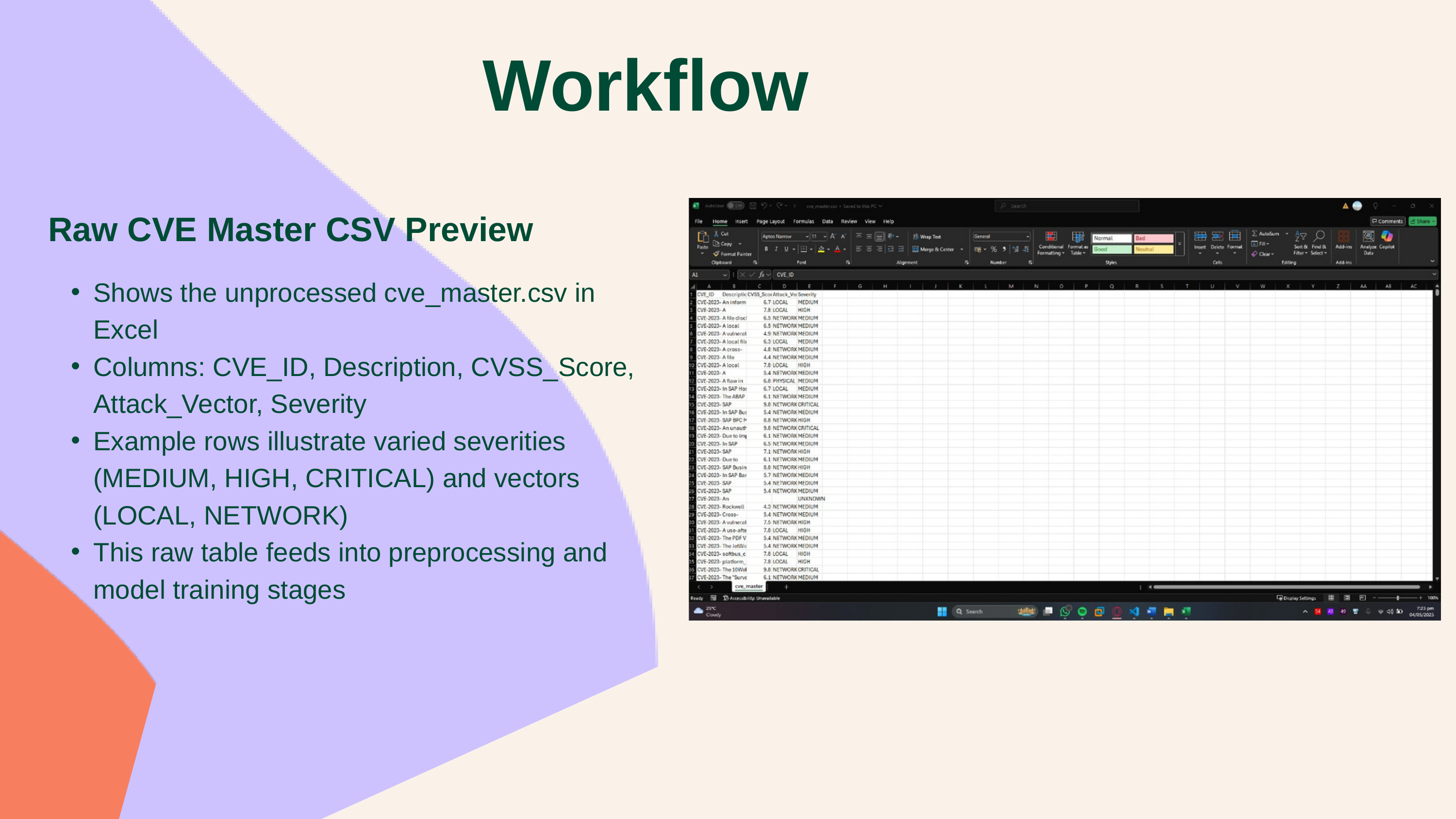

Workflow

Raw CVE Master CSV Preview
Shows the unprocessed cve_master.csv in Excel
Columns: CVE_ID, Description, CVSS_Score, Attack_Vector, Severity
Example rows illustrate varied severities (MEDIUM, HIGH, CRITICAL) and vectors (LOCAL, NETWORK)
This raw table feeds into preprocessing and model training stages